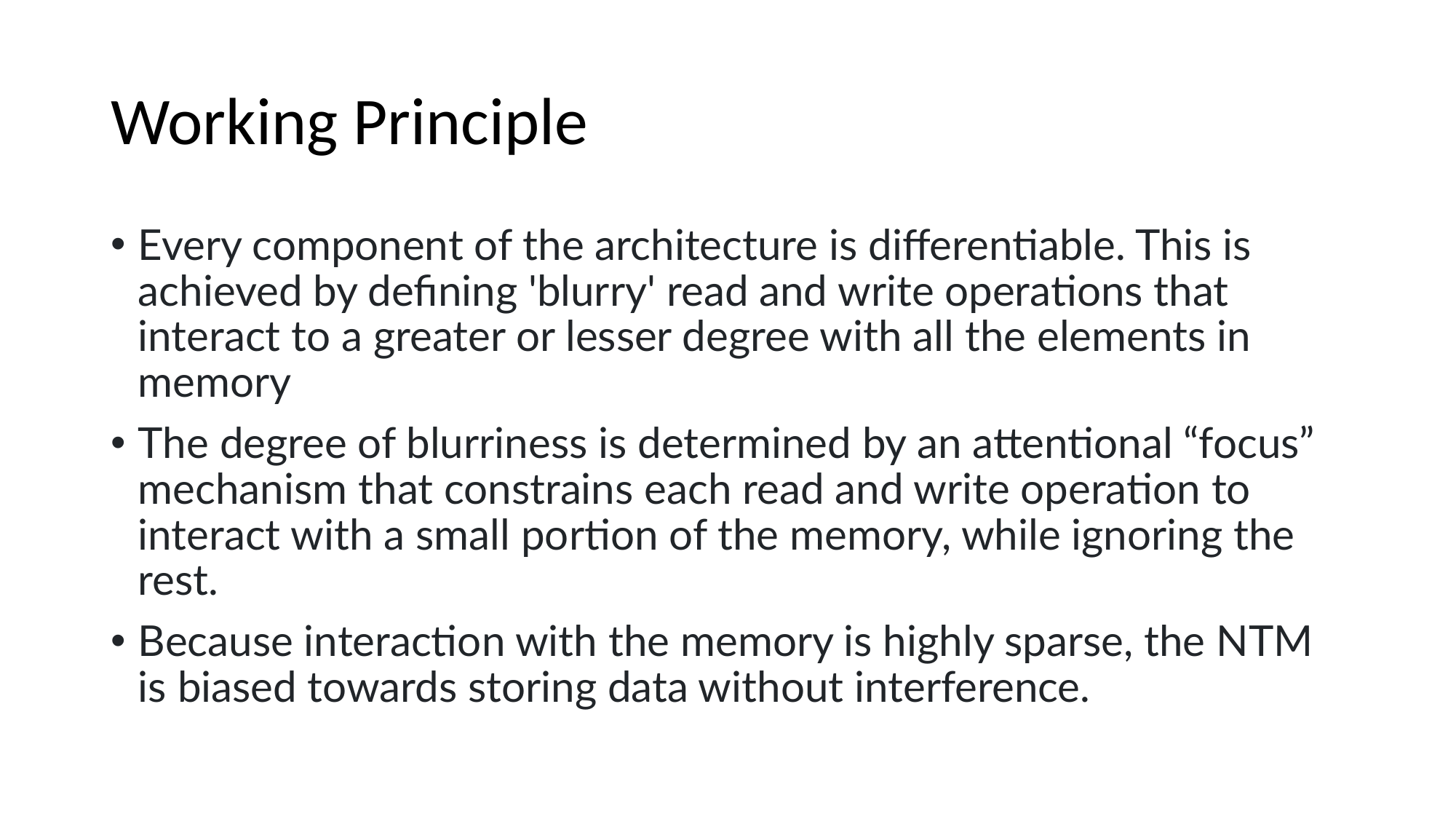

# Working Principle
Every component of the architecture is differentiable. This is achieved by defining 'blurry' read and write operations that interact to a greater or lesser degree with all the elements in memory
The degree of blurriness is determined by an attentional “focus” mechanism that constrains each read and write operation to interact with a small portion of the memory, while ignoring the rest.
Because interaction with the memory is highly sparse, the NTM is biased towards storing data without interference.